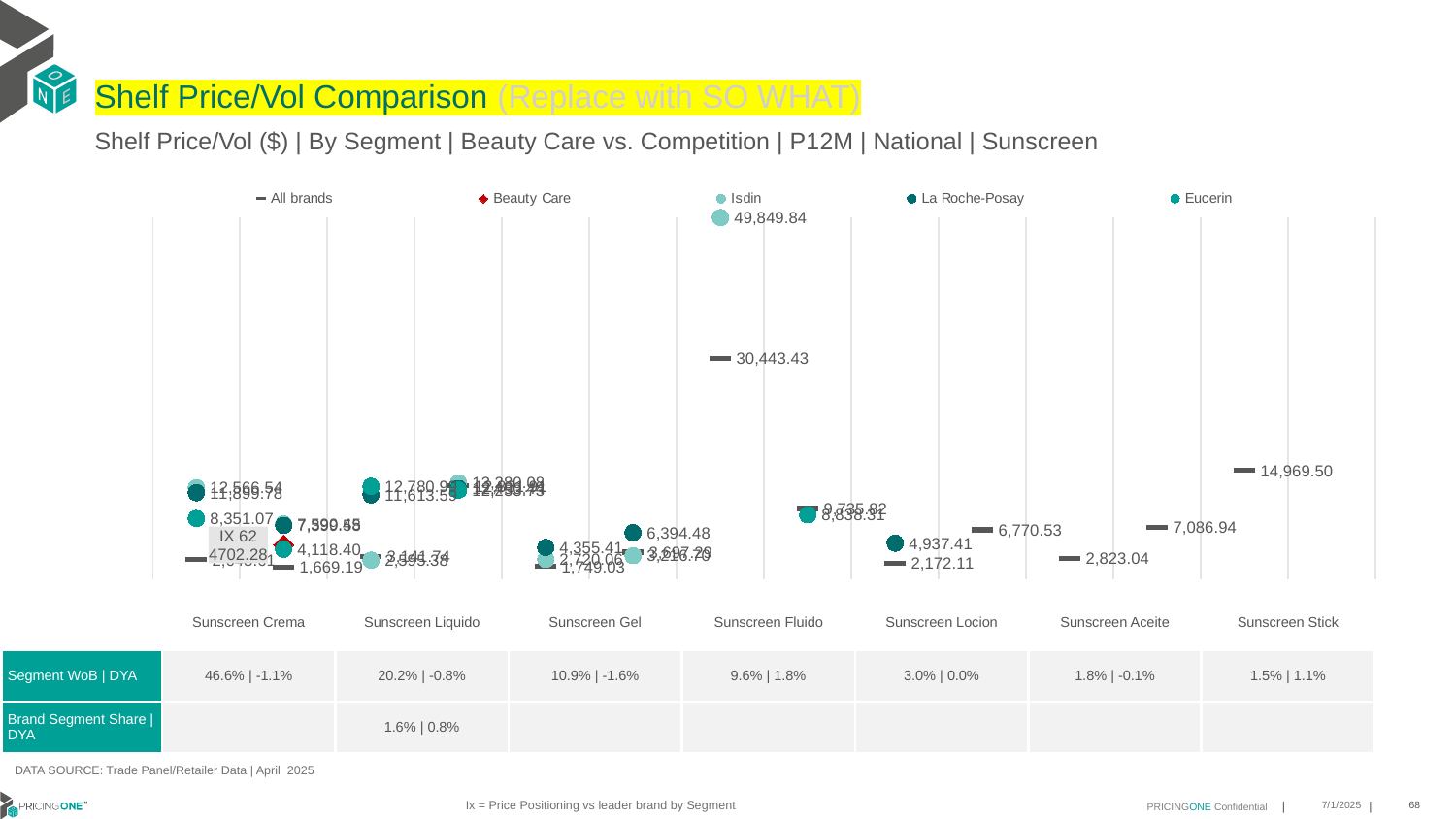

# Shelf Price/Vol Comparison (Replace with SO WHAT)
Shelf Price/Vol ($) | By Segment | Beauty Care vs. Competition | P12M | National | Sunscreen

### Chart

| Category | All brands | Beauty Care | Isdin | La Roche-Posay | Eucerin |
|---|---|---|---|---|---|
| None | 2648.61 | None | 12566.54 | 11899.78 | 8351.07 |
| IX 62 | 1669.19 | 4702.28 | 7590.45 | 7399.58 | 4118.4 |
| None | 3141.74 | None | 2595.38 | 11613.59 | 12780.99 |
| None | 12831.91 | None | 13280.08 | 12490.44 | 12253.73 |
| None | 1749.03 | None | 2720.06 | 4355.41 | None |
| None | 3697.29 | None | 3216.7 | 6394.48 | None |
| None | 30443.43 | None | 49849.84 | None | None |
| None | 9735.82 | None | None | None | 8838.31 |
| None | 2172.11 | None | None | 4937.41 | None |
| None | 6770.53 | None | None | None | None |
| None | 2823.04 | None | None | None | None |
| None | 7086.94 | None | None | None | None |
| None | 14969.5 | None | None | None | None |
| None | None | None | None | None | None |
|  | Sunscreen Crema | Sunscreen Liquido | Sunscreen Gel | Sunscreen Fluido | Sunscreen Locion | Sunscreen Aceite | Sunscreen Stick |
| --- | --- | --- | --- | --- | --- | --- | --- |
| Segment WoB | DYA | 46.6% | -1.1% | 20.2% | -0.8% | 10.9% | -1.6% | 9.6% | 1.8% | 3.0% | 0.0% | 1.8% | -0.1% | 1.5% | 1.1% |
| Brand Segment Share | DYA |  | 1.6% | 0.8% |  |  |  |  |  |
DATA SOURCE: Trade Panel/Retailer Data | April  2025
Ix = Price Positioning vs leader brand by Segment
7/1/2025
68